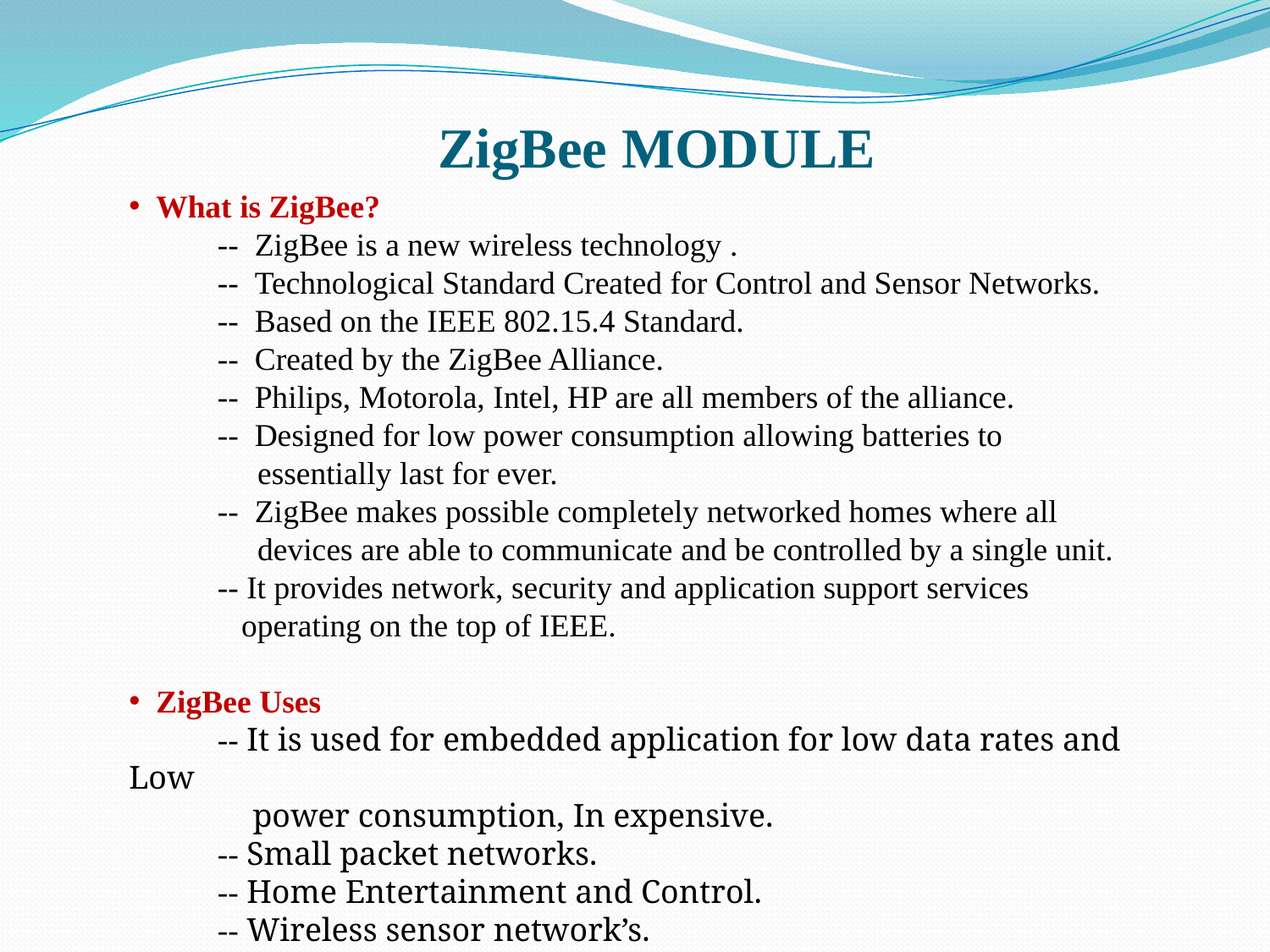

ZigBee MODULE
  What is ZigBee?
           --  ZigBee is a new wireless technology .
           --  Technological Standard Created for Control and Sensor Networks.
           --  Based on the IEEE 802.15.4 Standard.
           --  Created by the ZigBee Alliance.
           --  Philips, Motorola, Intel, HP are all members of the alliance.
           --  Designed for low power consumption allowing batteries to
                essentially last for ever.
           --  ZigBee makes possible completely networked homes where all
                devices are able to communicate and be controlled by a single unit.
           -- It provides network, security and application support services
              operating on the top of IEEE.

  ZigBee Uses
           -- It is used for embedded application for low data rates and Low
               power consumption, In expensive.
           -- Small packet networks.
           -- Home Entertainment and Control.
           -- Wireless sensor network’s.